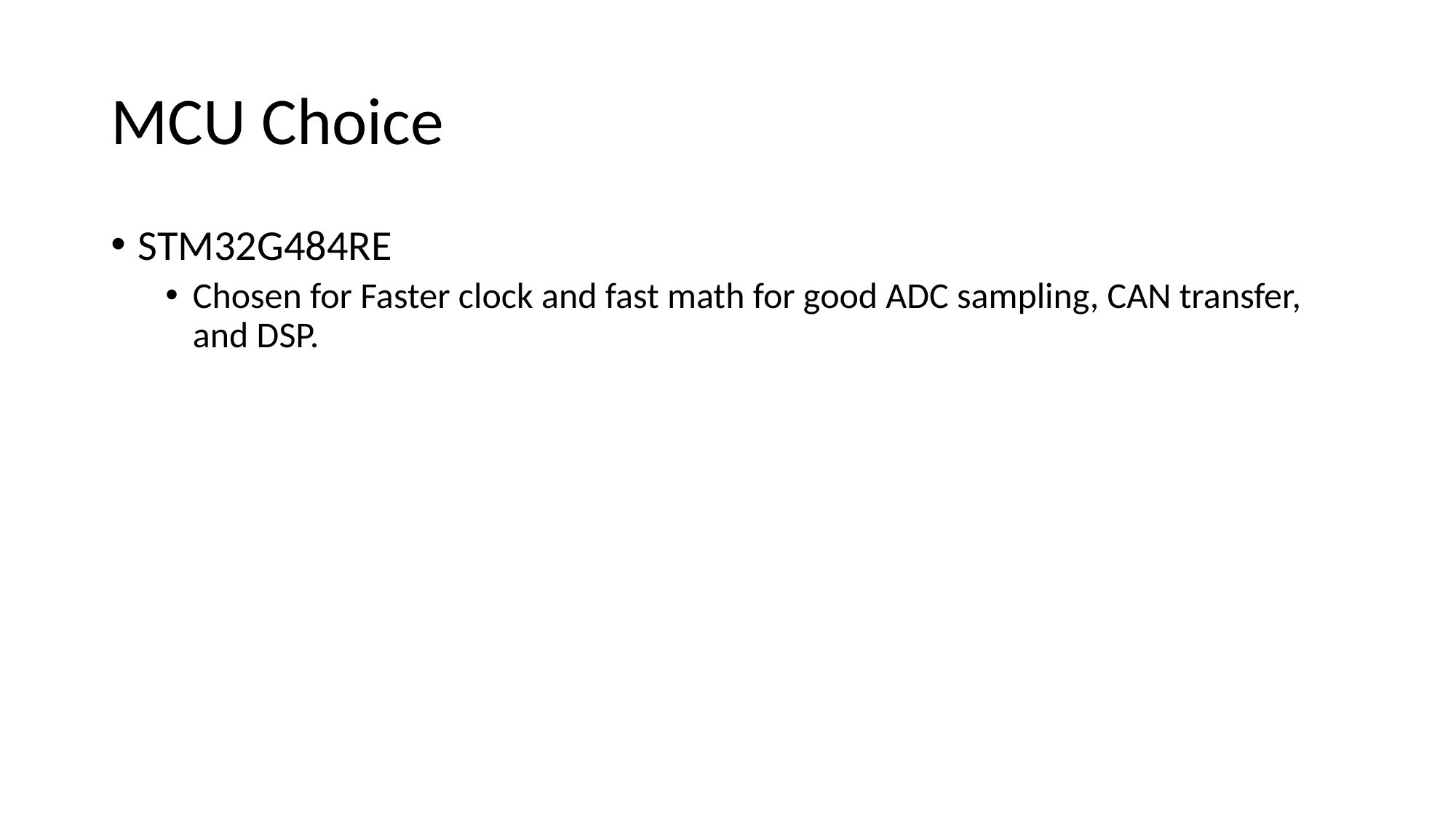

# MCU Choice
STM32G484RE
Chosen for Faster clock and fast math for good ADC sampling, CAN transfer, and DSP.